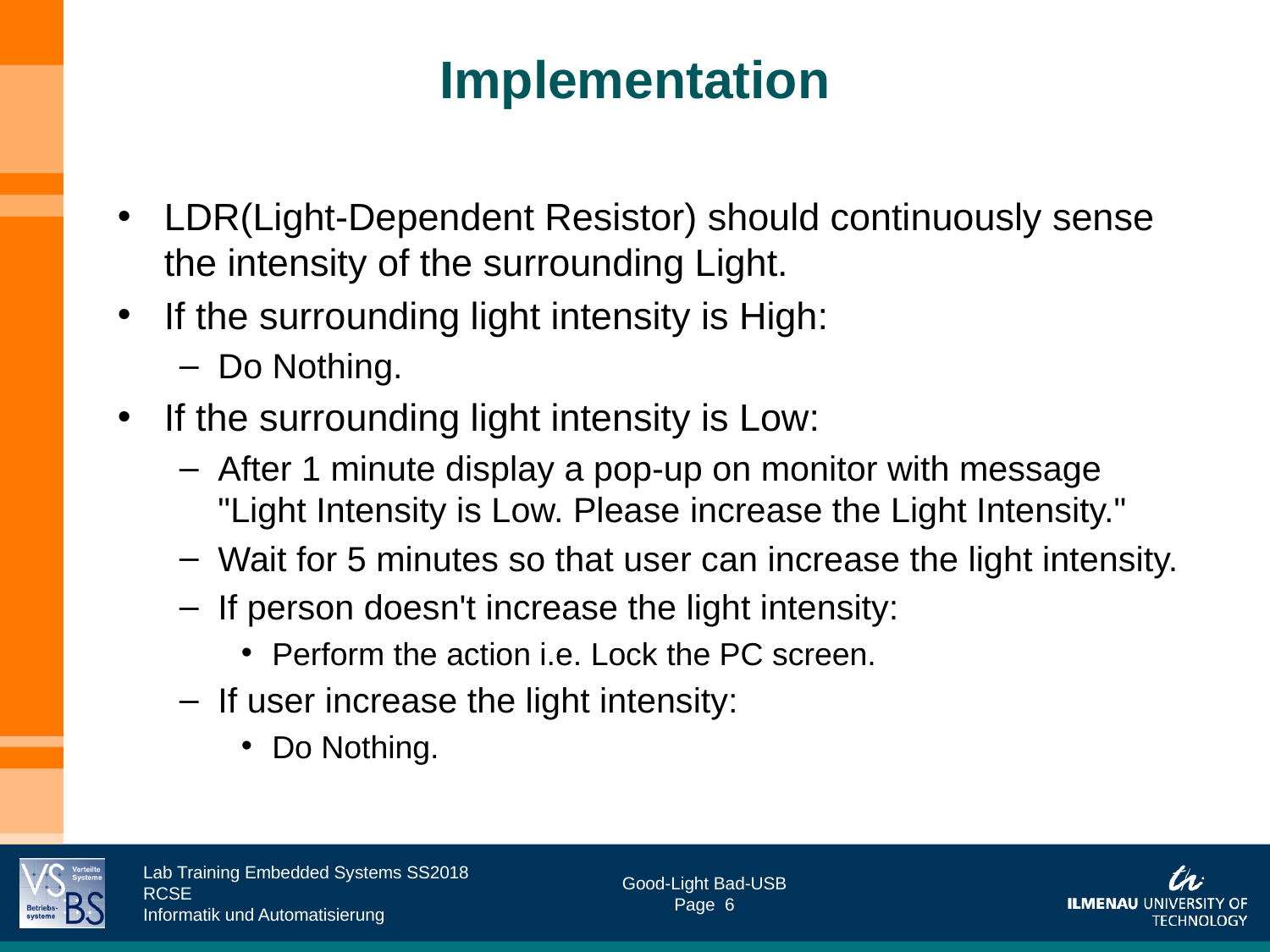

# Implementation
LDR(Light-Dependent Resistor) should continuously sense the intensity of the surrounding Light.
If the surrounding light intensity is High:
Do Nothing.
If the surrounding light intensity is Low:
After 1 minute display a pop-up on monitor with message "Light Intensity is Low. Please increase the Light Intensity."
Wait for 5 minutes so that user can increase the light intensity.
If person doesn't increase the light intensity:
Perform the action i.e. Lock the PC screen.
If user increase the light intensity:
Do Nothing.